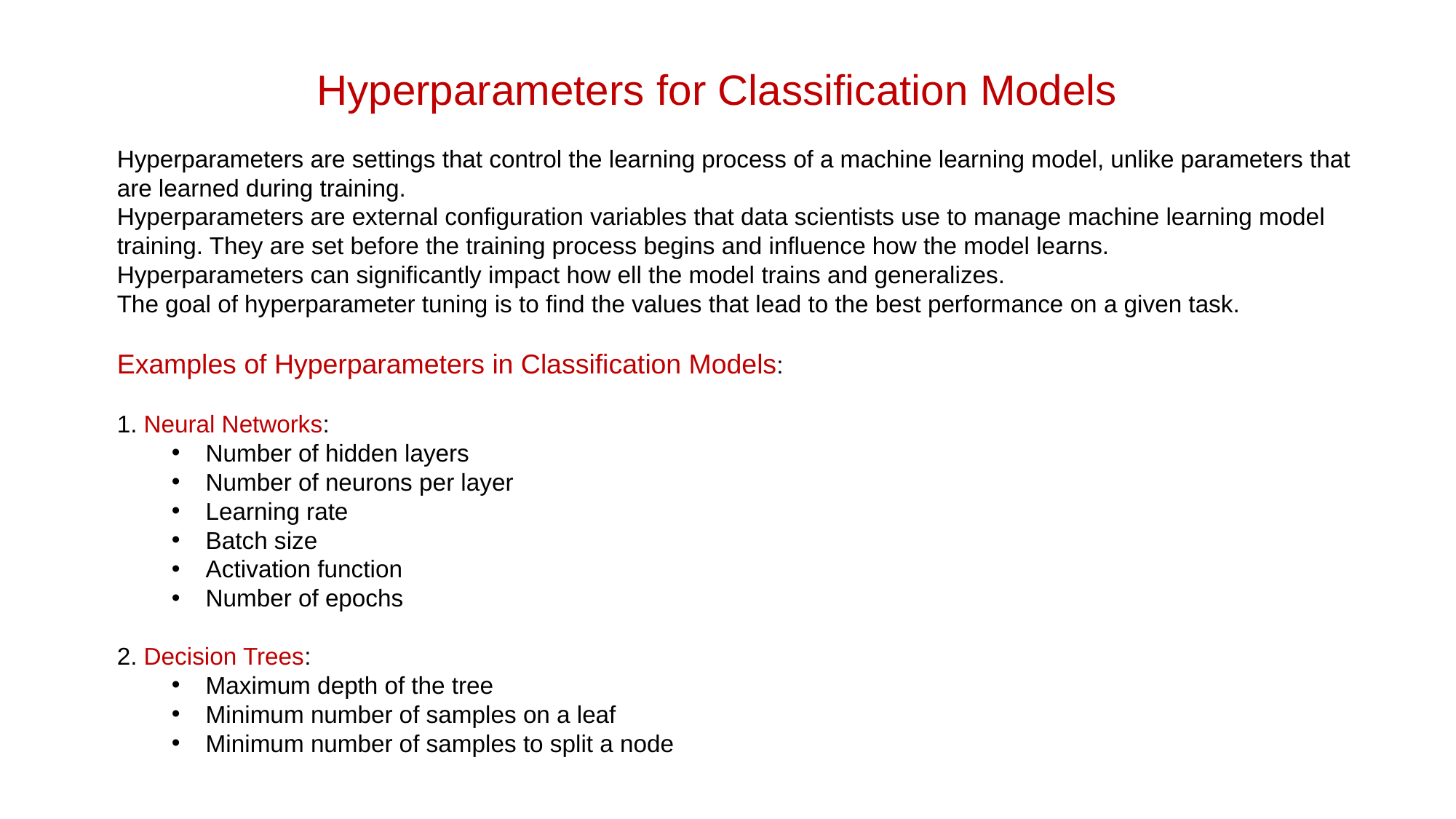

Hyperparameters for Classification Models
Hyperparameters are settings that control the learning process of a machine learning model, unlike parameters that are learned during training.
Hyperparameters are external configuration variables that data scientists use to manage machine learning model training. They are set before the training process begins and influence how the model learns.
Hyperparameters can significantly impact how ell the model trains and generalizes.
The goal of hyperparameter tuning is to find the values that lead to the best performance on a given task.

Examples of Hyperparameters in Classification Models:

1. Neural Networks:
Number of hidden layers
Number of neurons per layer
Learning rate
Batch size
Activation function
Number of epochs

2. Decision Trees:
Maximum depth of the tree
Minimum number of samples on a leaf
Minimum number of samples to split a node